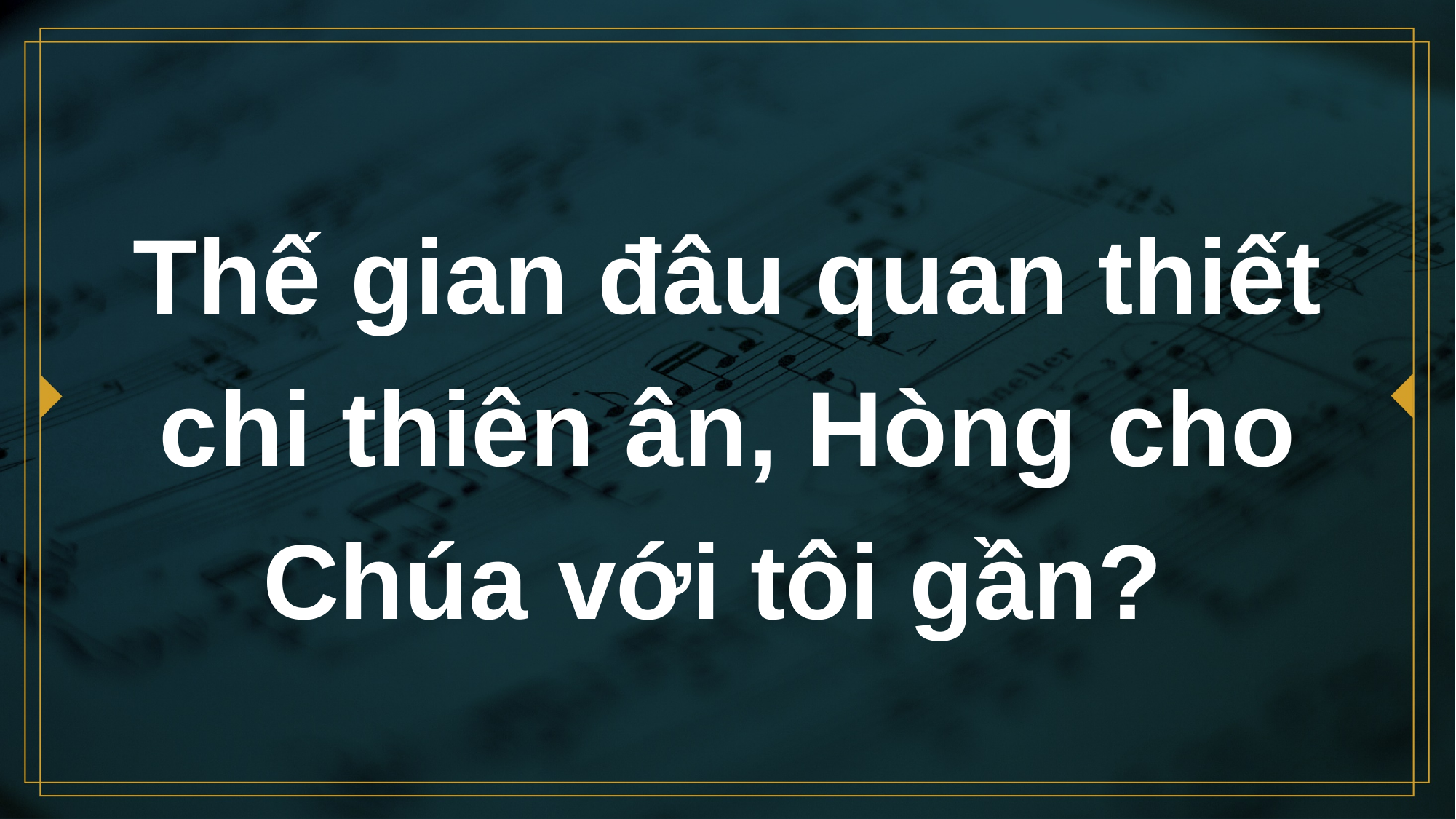

# Thế gian đâu quan thiết chi thiên ân, Hòng cho Chúa với tôi gần?